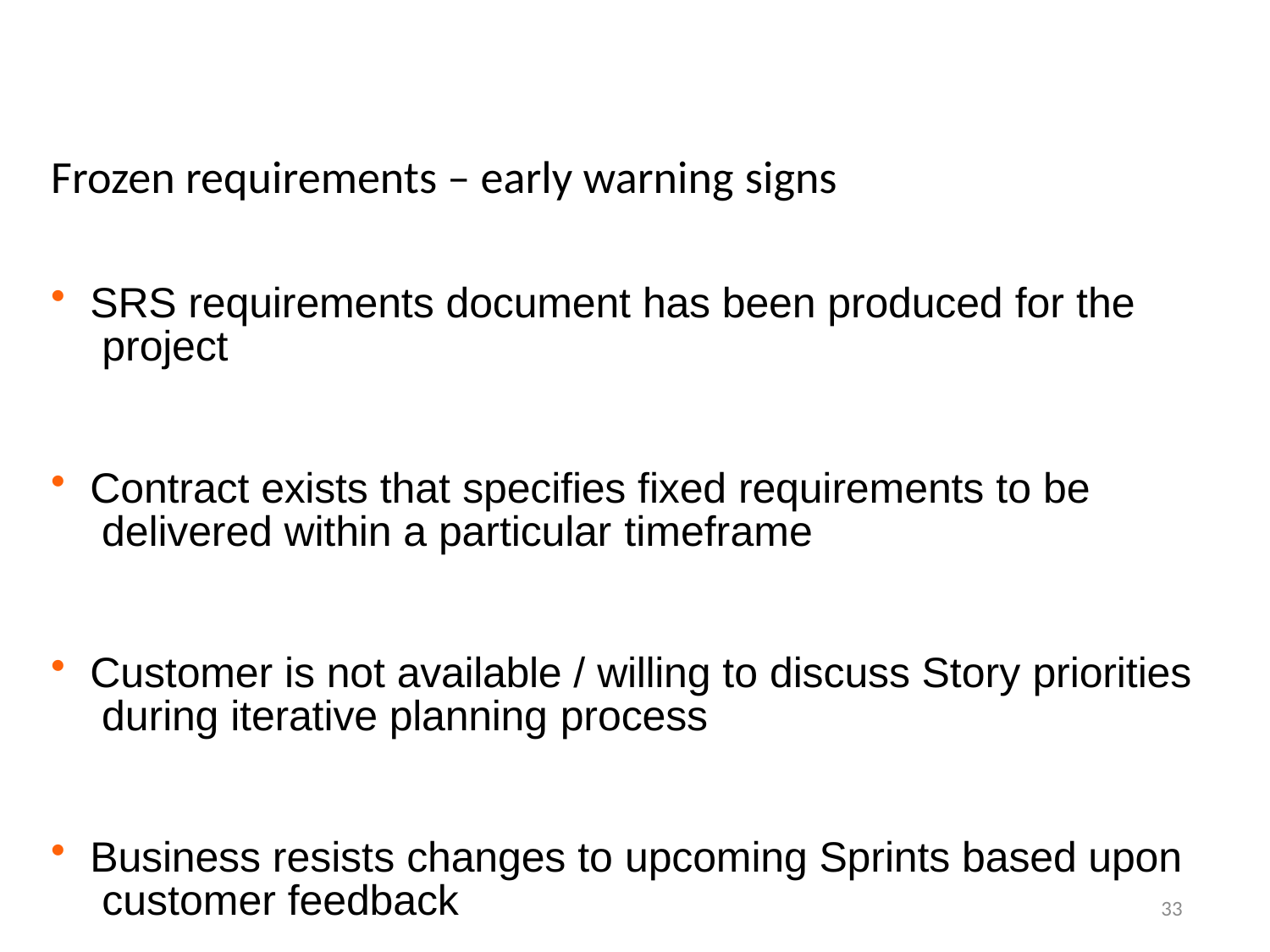

# Frozen requirements – early warning signs
SRS requirements document has been produced for the  project

Contract exists that specifies fixed requirements to be  delivered within a particular timeframe

Customer is not available / willing to discuss Story priorities  during iterative planning process

Business resists changes to upcoming Sprints based upon  customer feedback
33